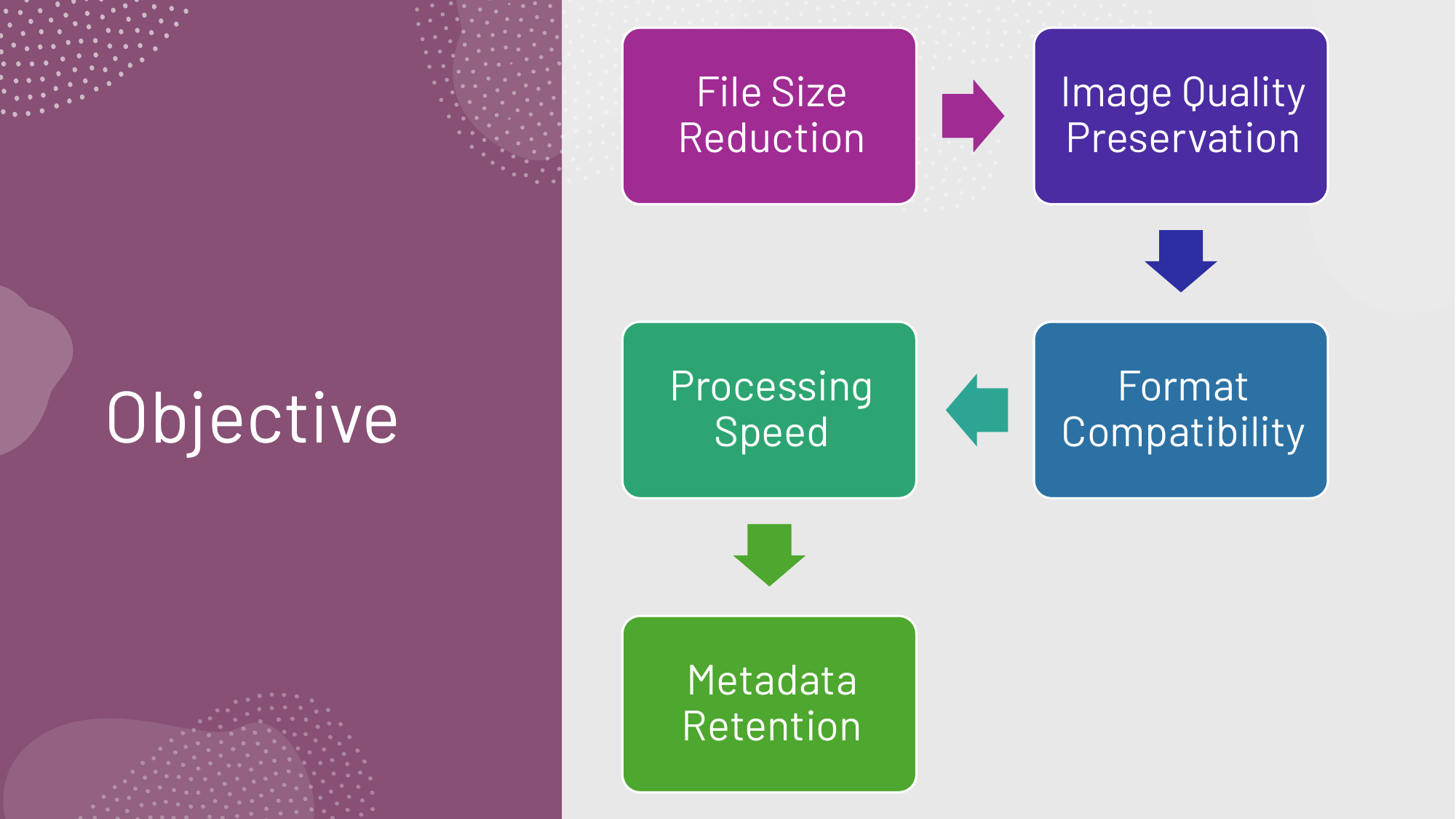

File Size Reduction

Image Quality Preservation

Format Compatibility

Processing Speed

Metadata Retention
# Objective